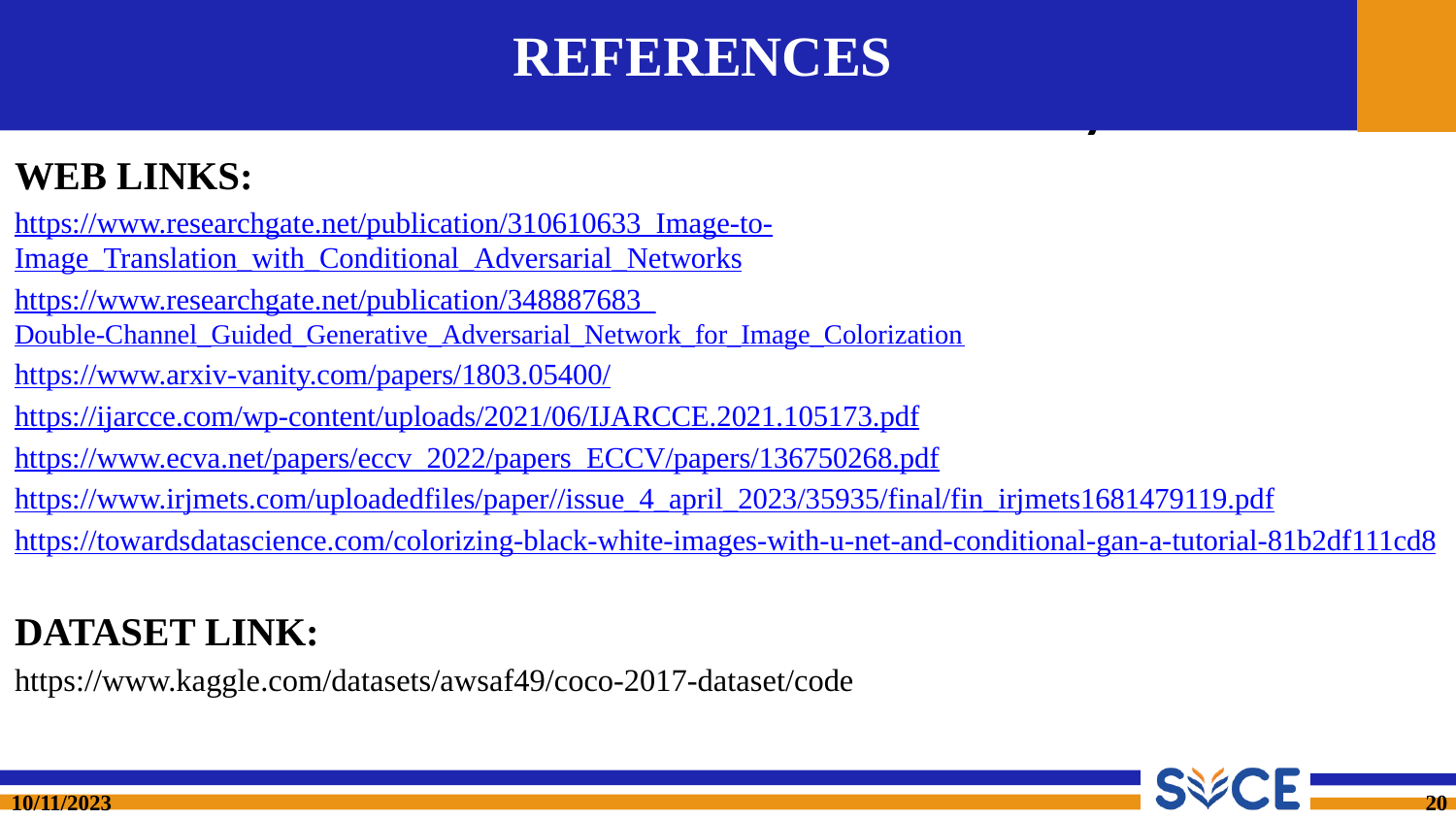

# REFERENCES
WEB LINKS:
https://www.researchgate.net/publication/310610633_Image-to-Image_Translation_with_Conditional_Adversarial_Networks
https://www.researchgate.net/publication/348887683_Double-Channel_Guided_Generative_Adversarial_Network_for_Image_Colorization
https://www.arxiv-vanity.com/papers/1803.05400/
https://ijarcce.com/wp-content/uploads/2021/06/IJARCCE.2021.105173.pdf
https://www.ecva.net/papers/eccv_2022/papers_ECCV/papers/136750268.pdf
https://www.irjmets.com/uploadedfiles/paper//issue_4_april_2023/35935/final/fin_irjmets1681479119.pdf
https://towardsdatascience.com/colorizing-black-white-images-with-u-net-and-conditional-gan-a-tutorial-81b2df111cd8

DATASET LINK:
https://www.kaggle.com/datasets/awsaf49/coco-2017-dataset/code

10/11/2023
20